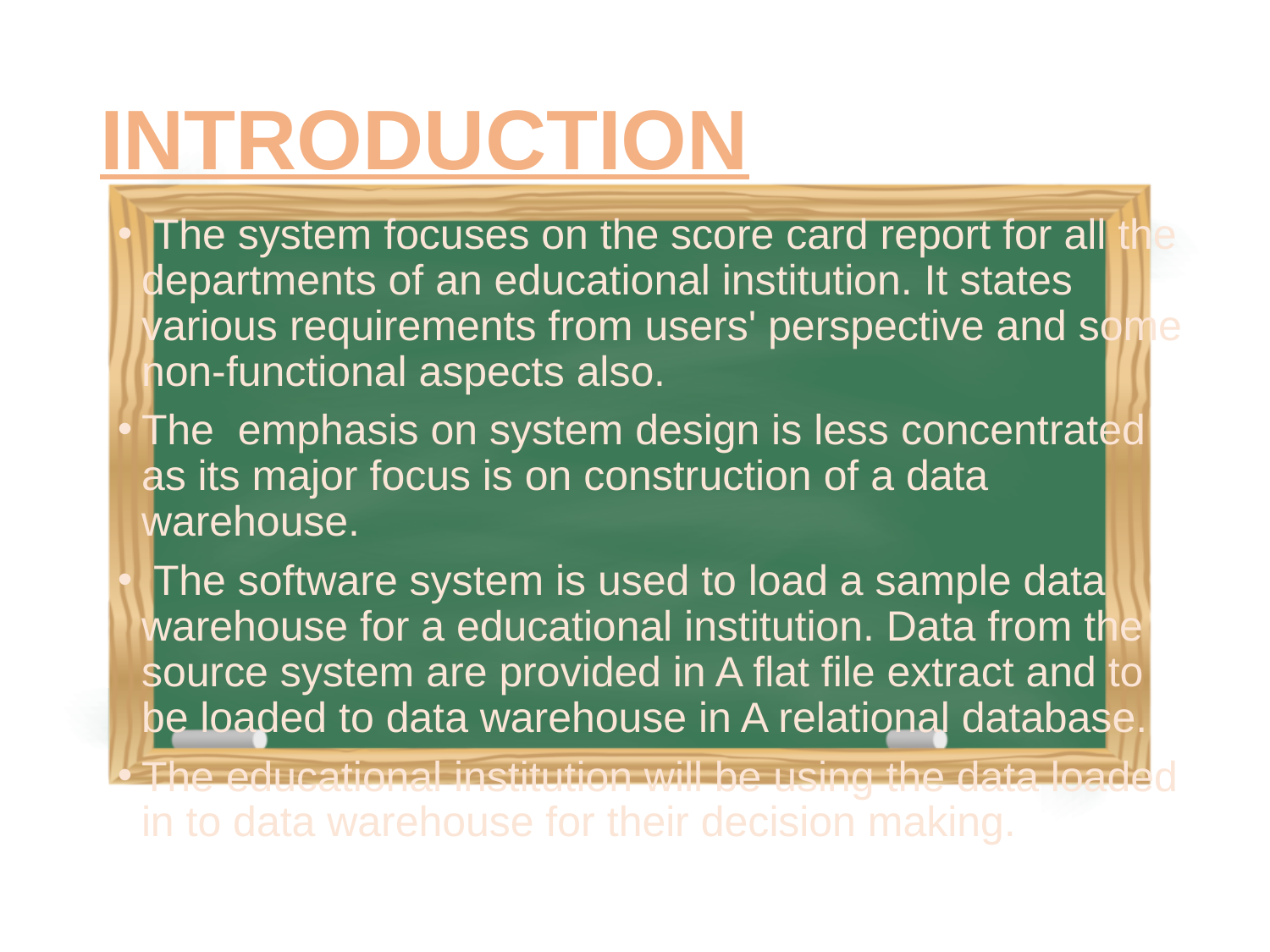

# INTRODUCTION
 The system focuses on the score card report for all the departments of an educational institution. It states various requirements from users' perspective and some non-functional aspects also.
The  emphasis on system design is less concentrated as its major focus is on construction of a data warehouse.
 The software system is used to load a sample data warehouse for a educational institution. Data from the source system are provided in A flat file extract and to be loaded to data warehouse in A relational database.
The educational institution will be using the data loaded in to data warehouse for their decision making.
2